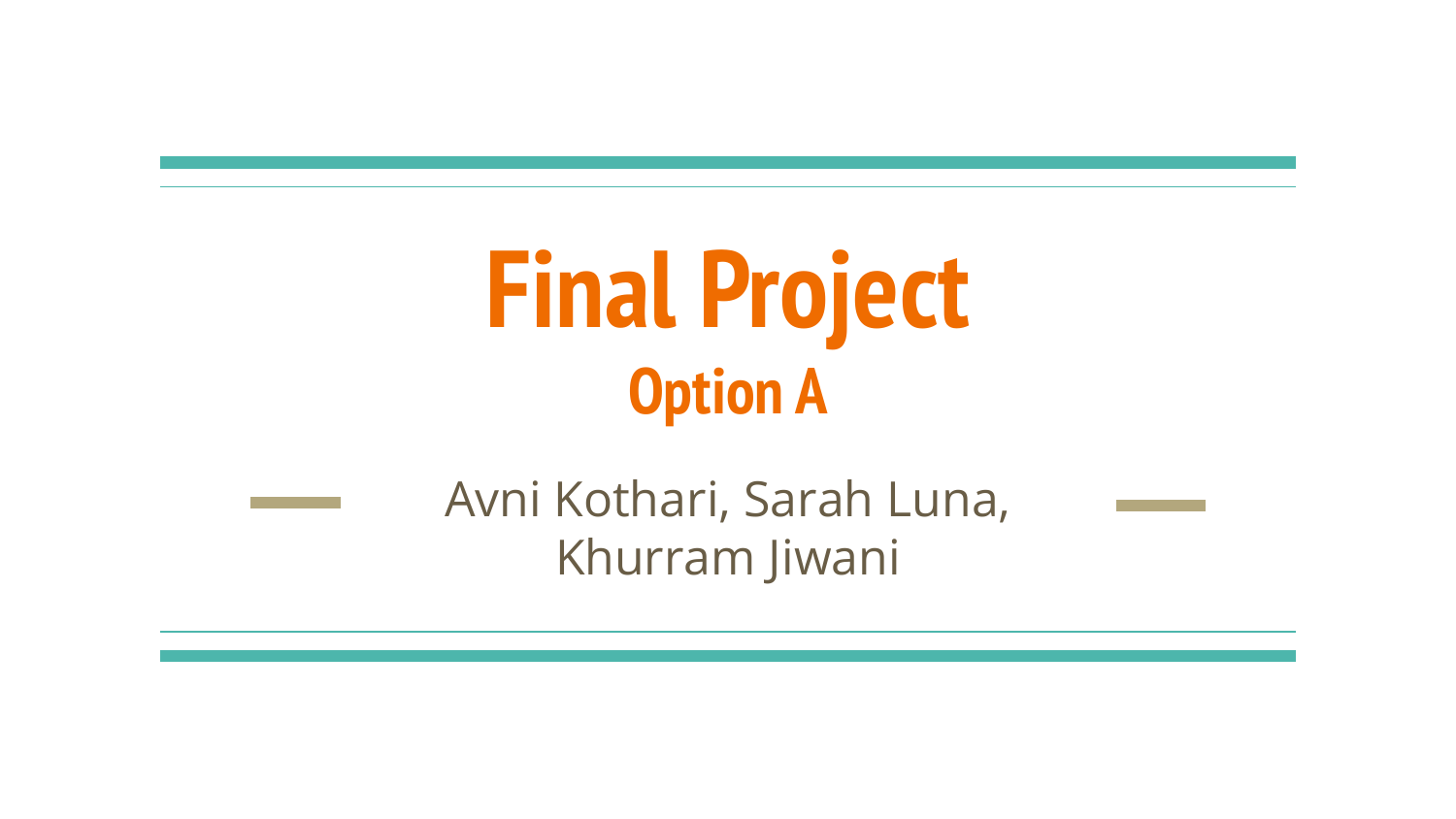

# Final Project
Option A
Avni Kothari, Sarah Luna, Khurram Jiwani